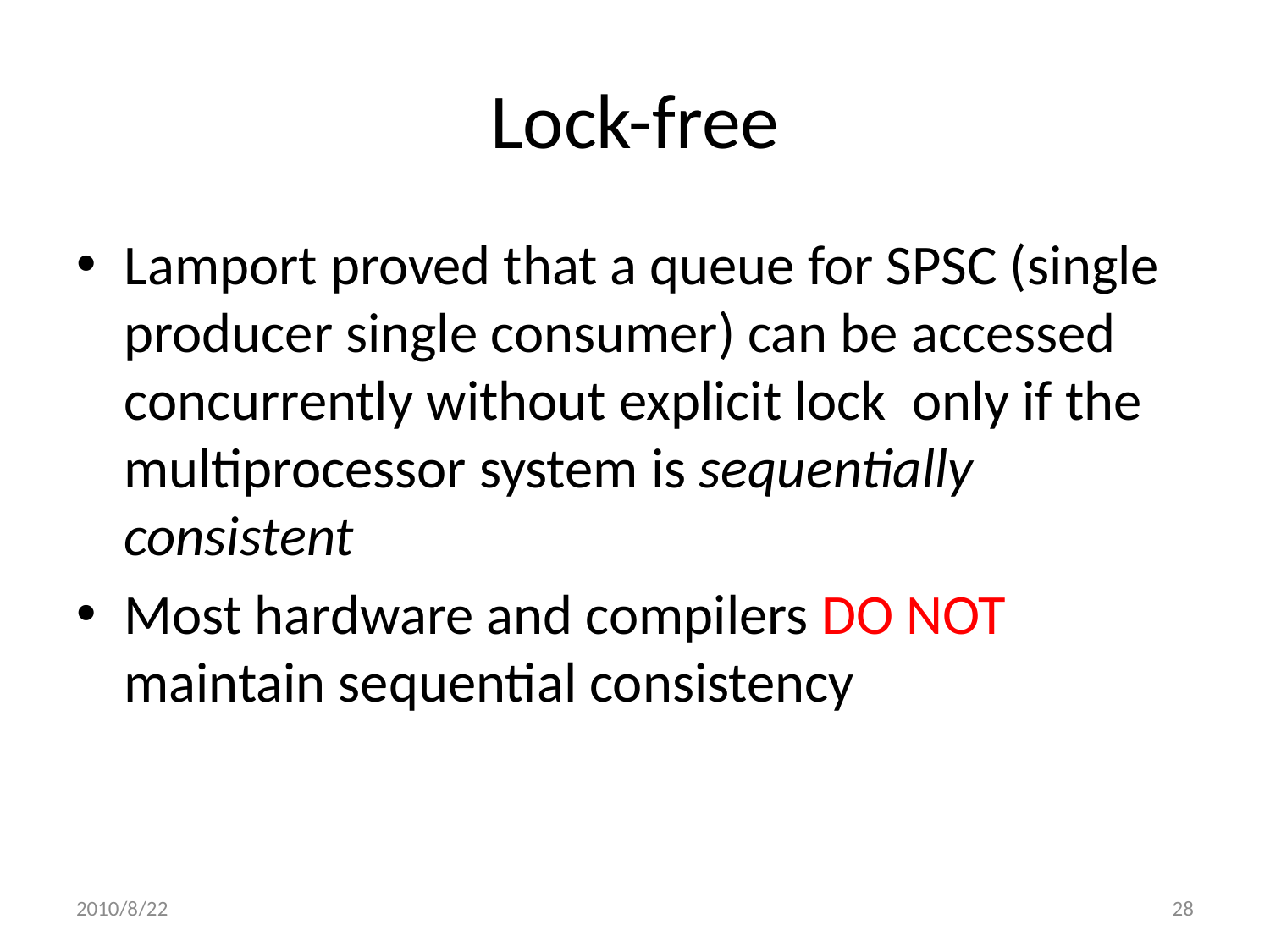

# Lock-free
Lamport proved that a queue for SPSC (single producer single consumer) can be accessed concurrently without explicit lock  only if the multiprocessor system is sequentially consistent
Most hardware and compilers DO NOT maintain sequential consistency
2010/8/22
28